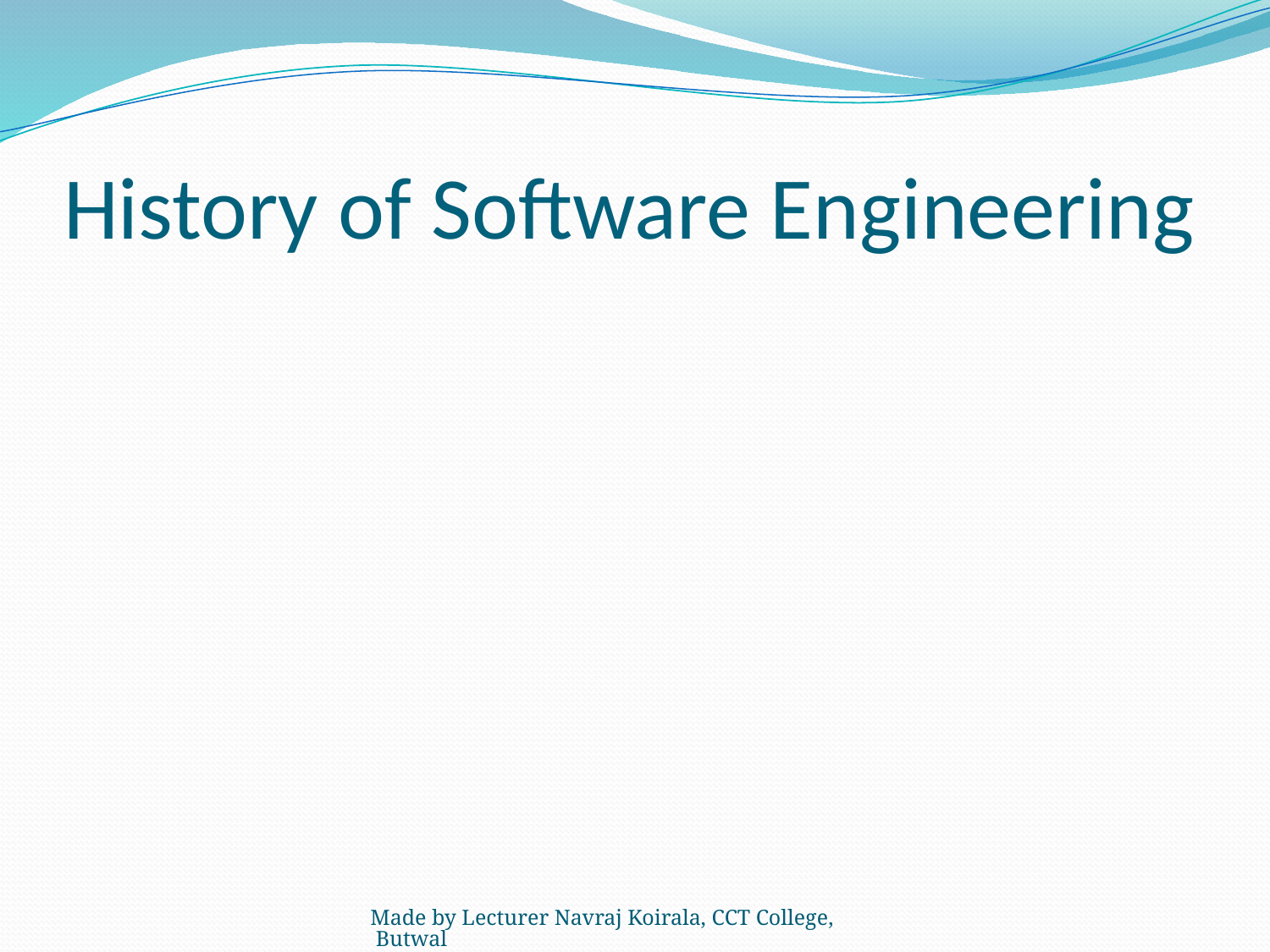

# History of Software Engineering

Made by Lecturer Navraj Koirala, CCT College, Butwal